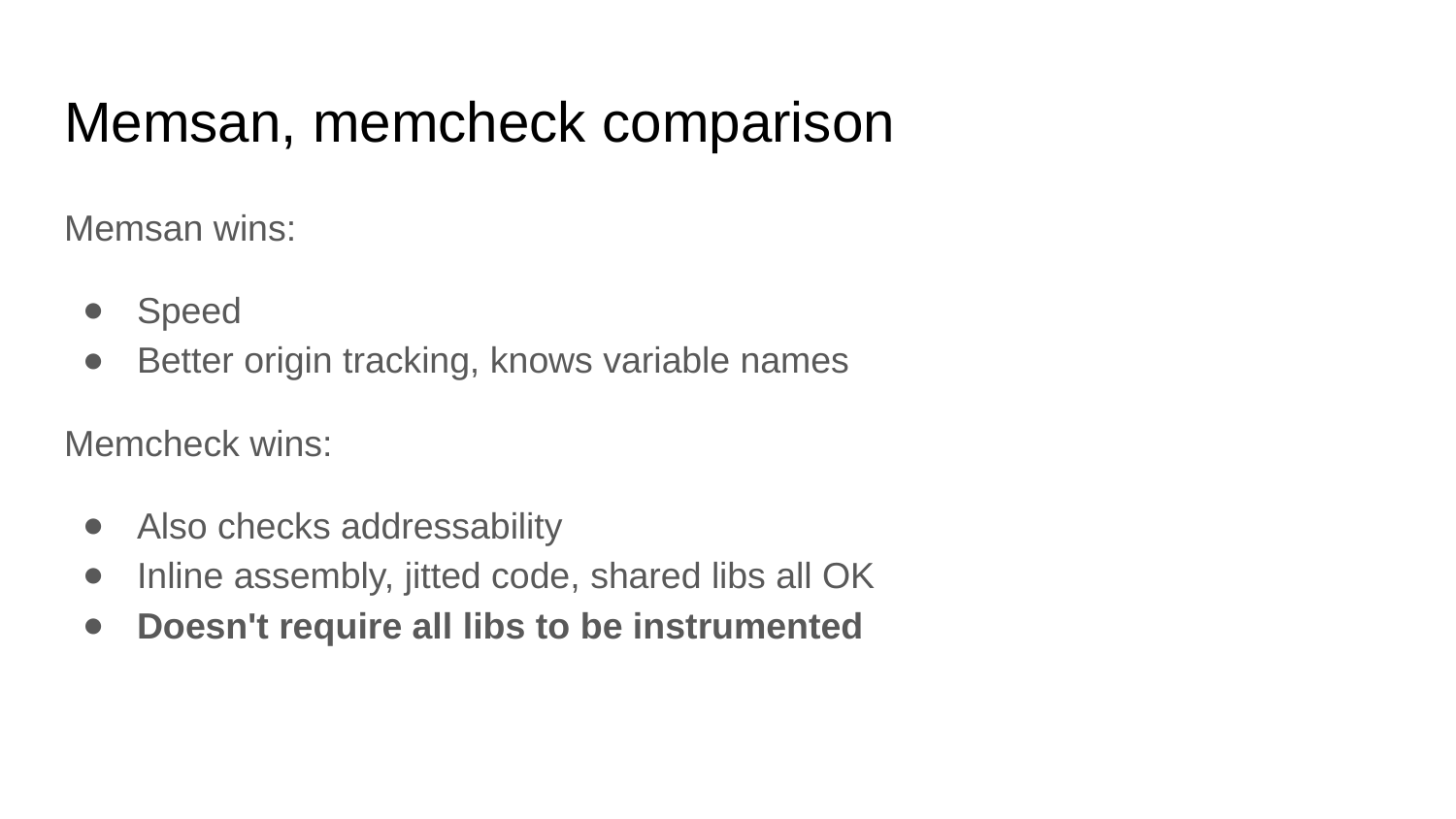

# Memsan, memcheck comparison
Memsan wins:
Speed
Better origin tracking, knows variable names
Memcheck wins:
Also checks addressability
Inline assembly, jitted code, shared libs all OK
Doesn't require all libs to be instrumented